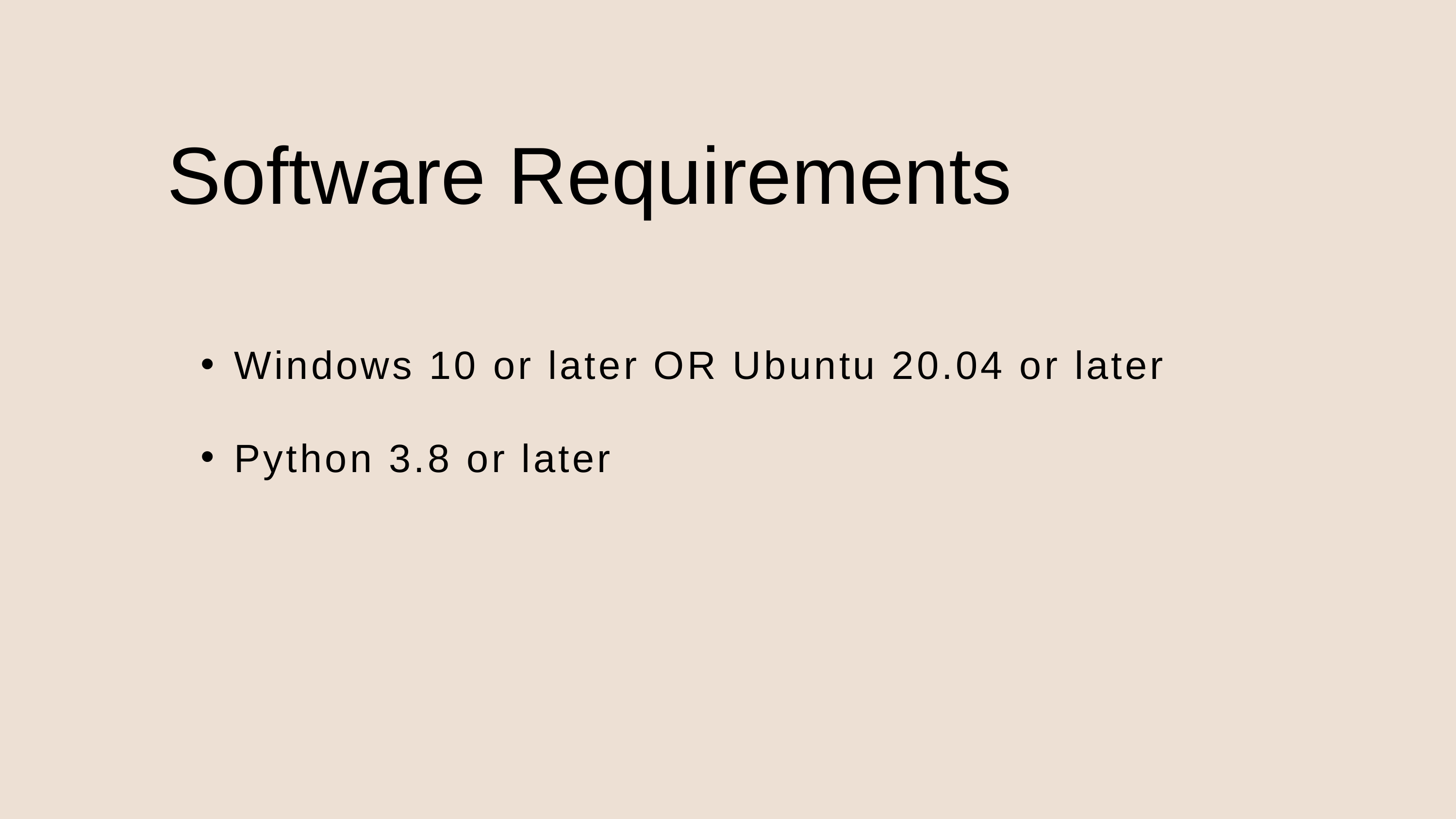

Software Requirements
Windows 10 or later OR Ubuntu 20.04 or later
Python 3.8 or later